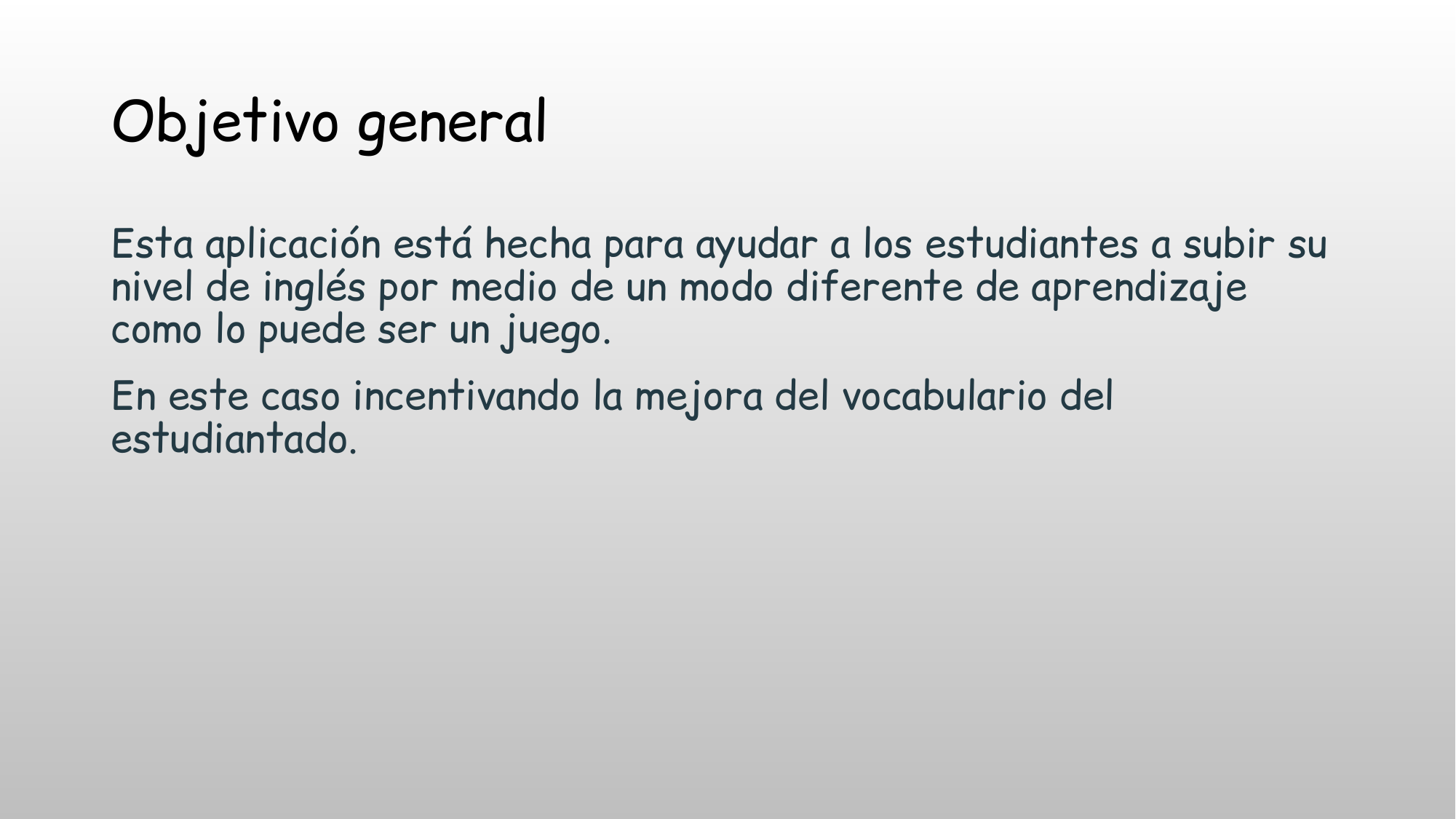

# Objetivo general
Esta aplicación está hecha para ayudar a los estudiantes a subir su nivel de inglés por medio de un modo diferente de aprendizaje como lo puede ser un juego.
En este caso incentivando la mejora del vocabulario del estudiantado.